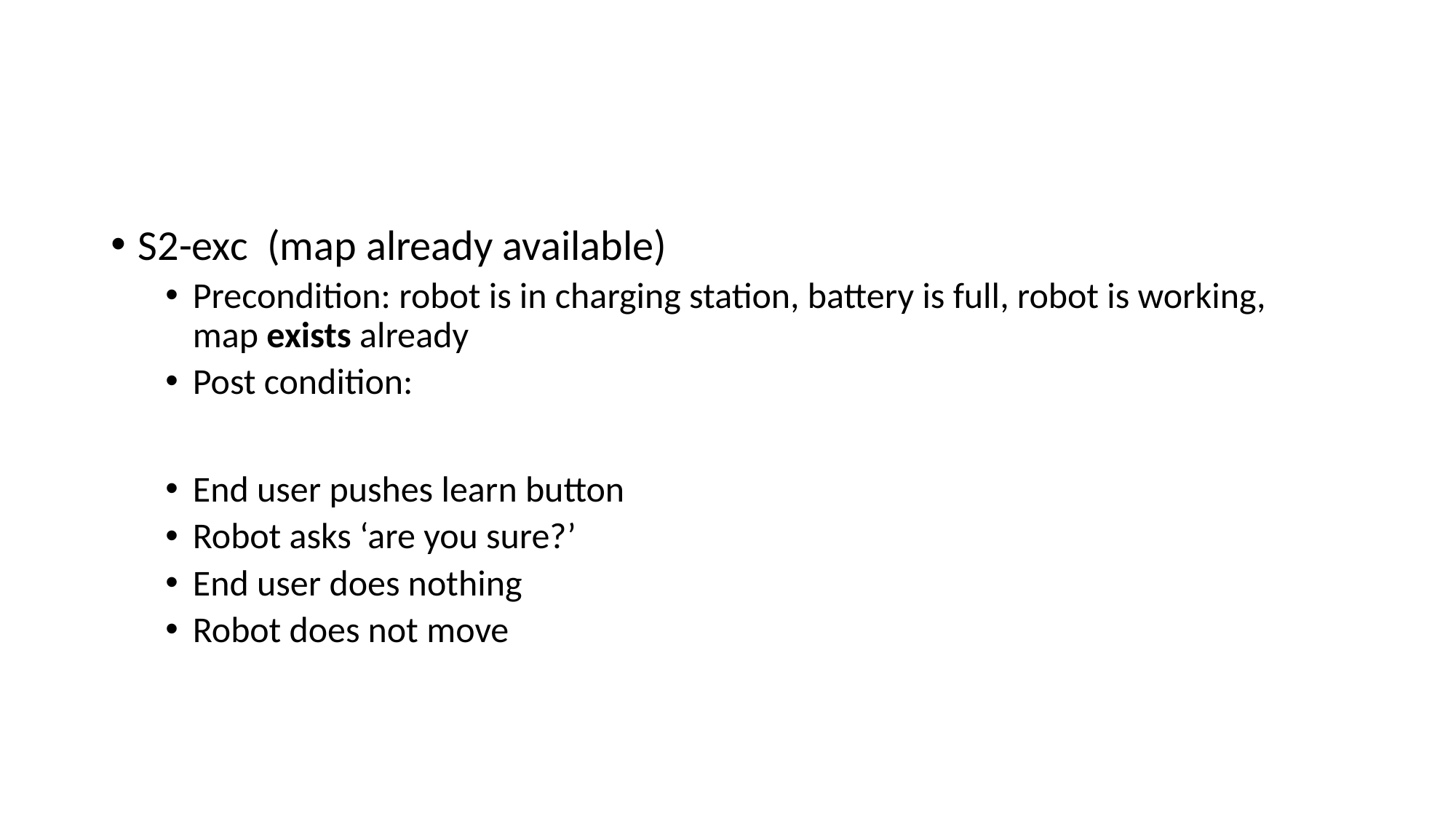

#
S2-exc  (map already available)
Precondition: robot is in charging station, battery is full, robot is working,  map exists already
Post condition:

End user pushes learn button
Robot asks ‘are you sure?’
End user does nothing
Robot does not move